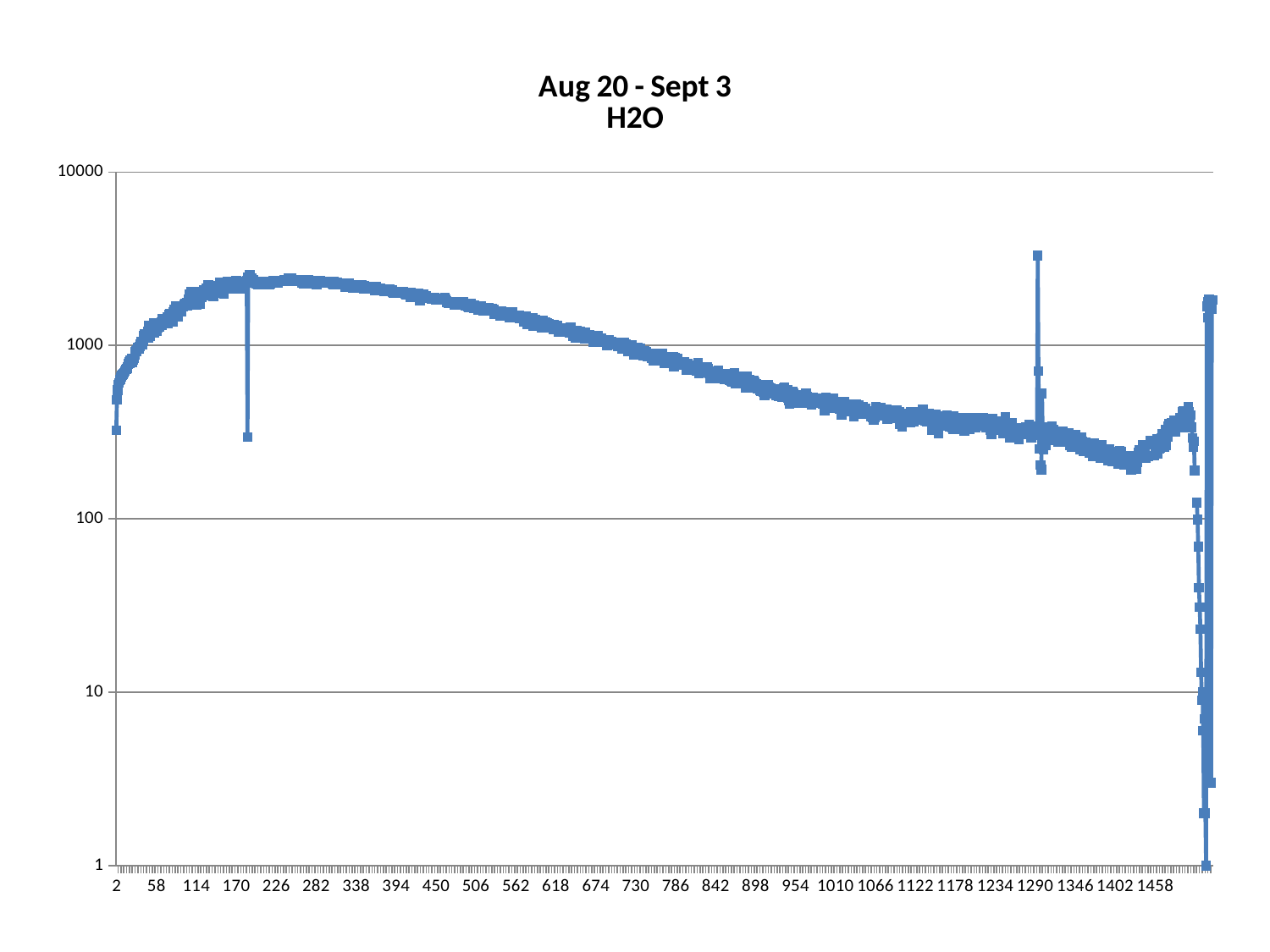

### Chart: Aug 20 - Sept 3
H2O

| Category |  |
|---|---|